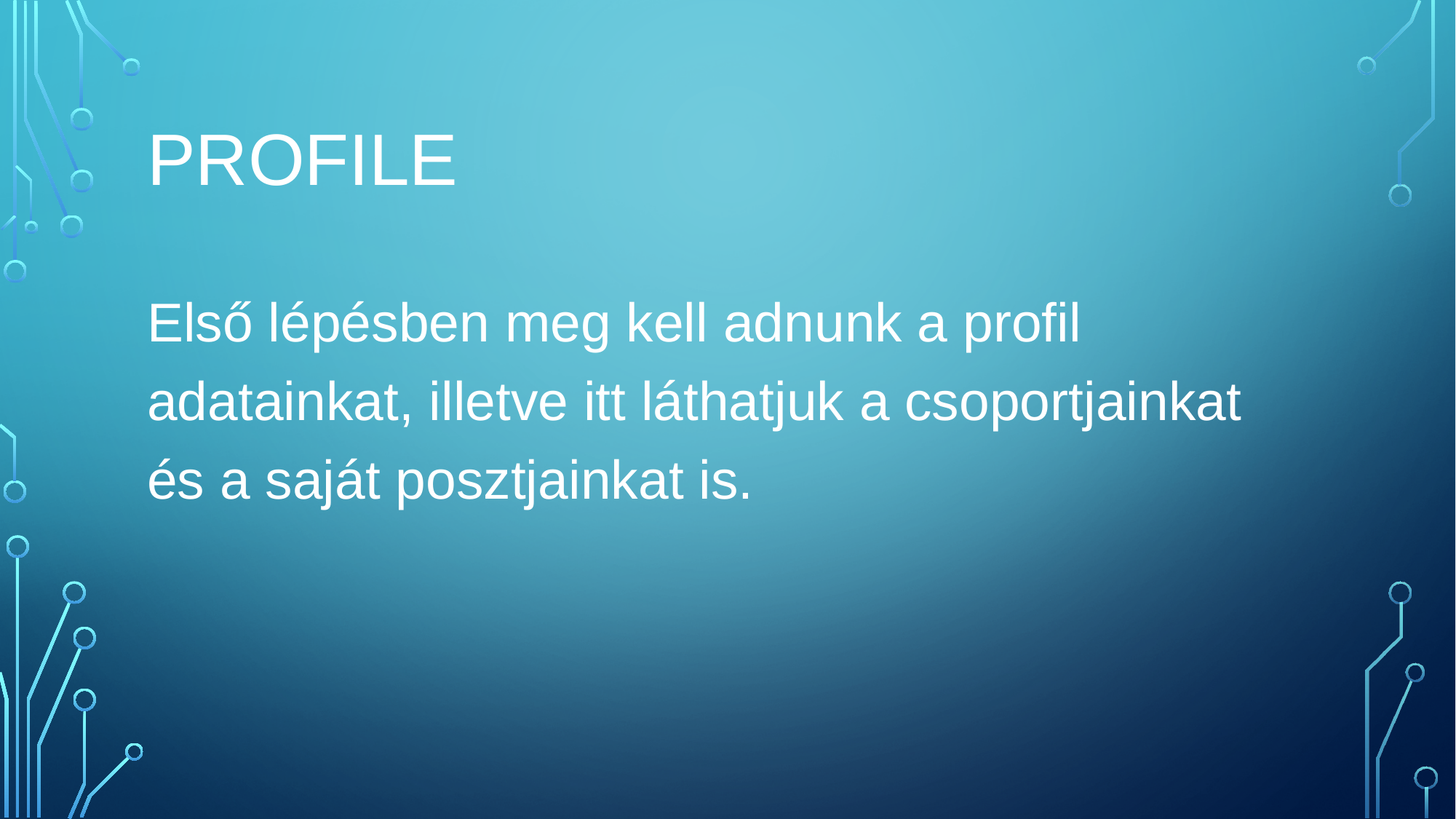

# Profile
Első lépésben meg kell adnunk a profil adatainkat, illetve itt láthatjuk a csoportjainkat és a saját posztjainkat is.